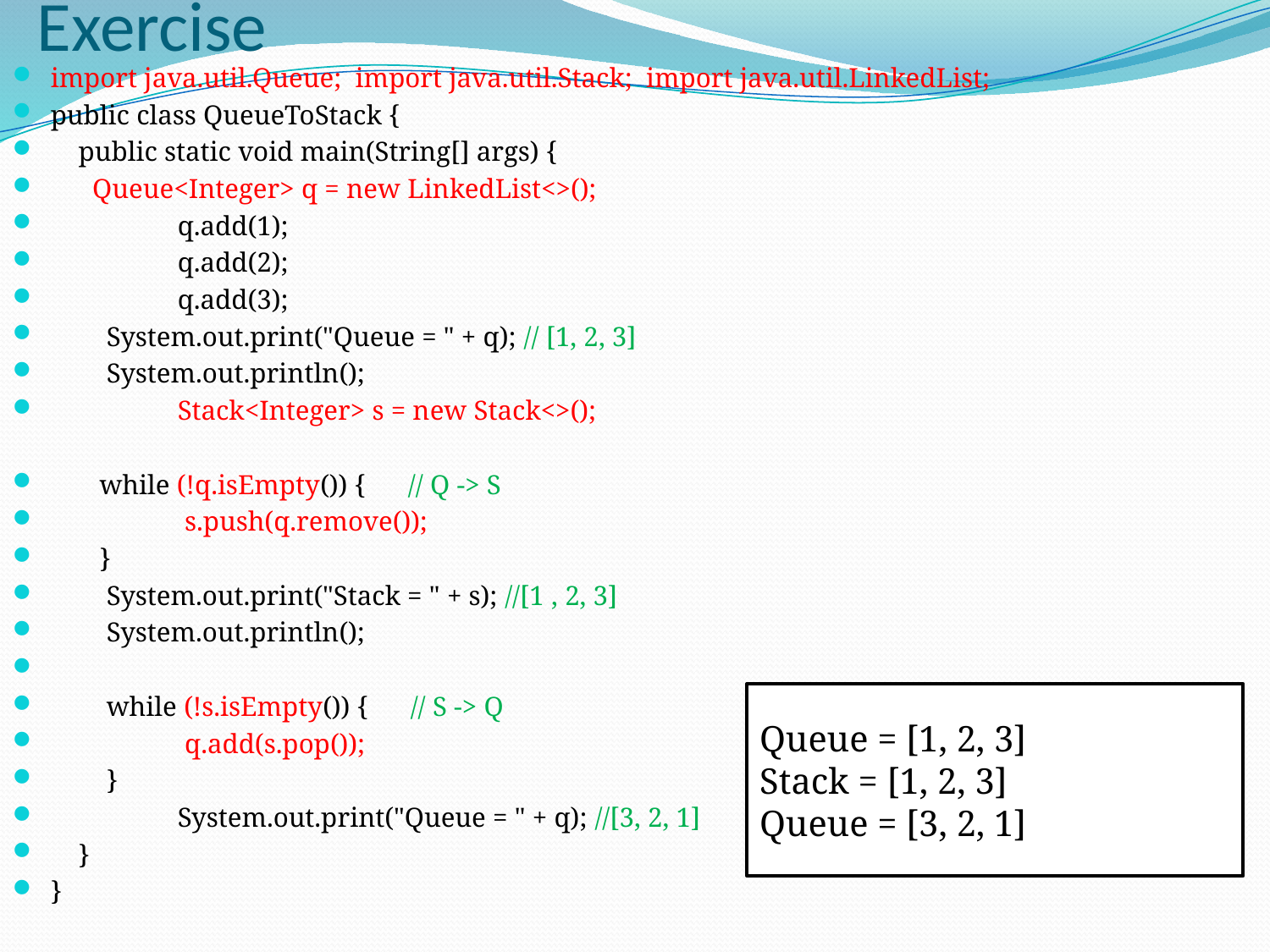

# Exercise
import java.util.Queue;  import java.util.Stack;  import java.util.LinkedList;
public class QueueToStack {
    public static void main(String[] args) {
      Queue<Integer> q = new LinkedList<>();
	q.add(1);
	q.add(2);
	q.add(3);
        System.out.print("Queue = " + q); // [1, 2, 3]
        System.out.println();
	Stack<Integer> s = new Stack<>();

       while (!q.isEmpty()) {      // Q -> S
	 s.push(q.remove());
       }
        System.out.print("Stack = " + s); //[1 , 2, 3]
        System.out.println();

        while (!s.isEmpty()) {      // S -> Q
	 q.add(s.pop());
        }
	System.out.print("Queue = " + q); //[3, 2, 1]
    }
}
Queue = [1, 2, 3]
Stack = [1, 2, 3]
Queue = [3, 2, 1]